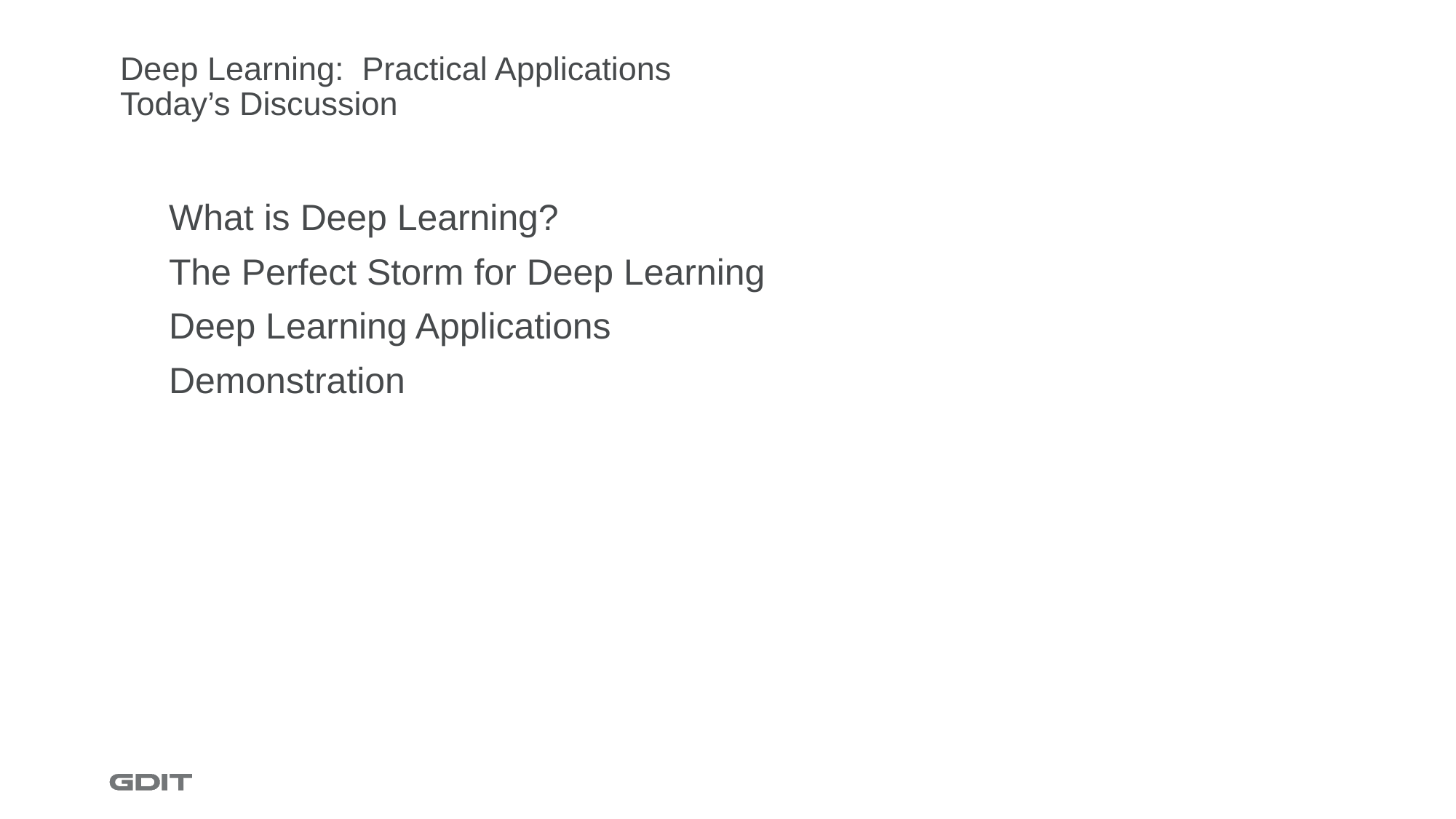

# Deep Learning:  Practical Applications Today’s Discussion
What is Deep Learning?
The Perfect Storm for Deep Learning
Deep Learning Applications
Demonstration